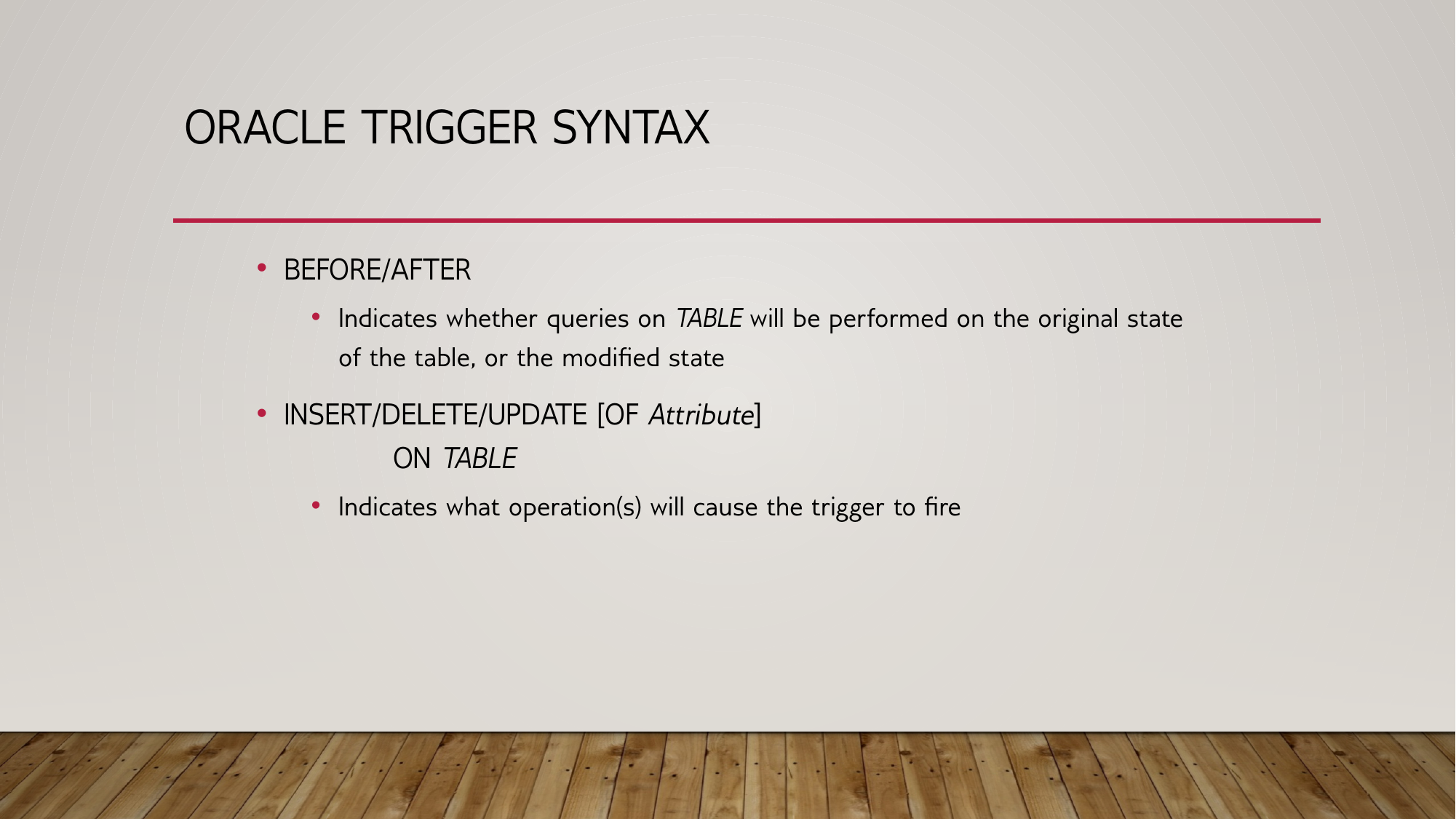

# Oracle Trigger Syntax
BEFORE/AFTER
Indicates whether queries on TABLE will be performed on the original state of the table, or the modified state
INSERT/DELETE/UPDATE [OF Attribute]
	ON TABLE
Indicates what operation(s) will cause the trigger to fire